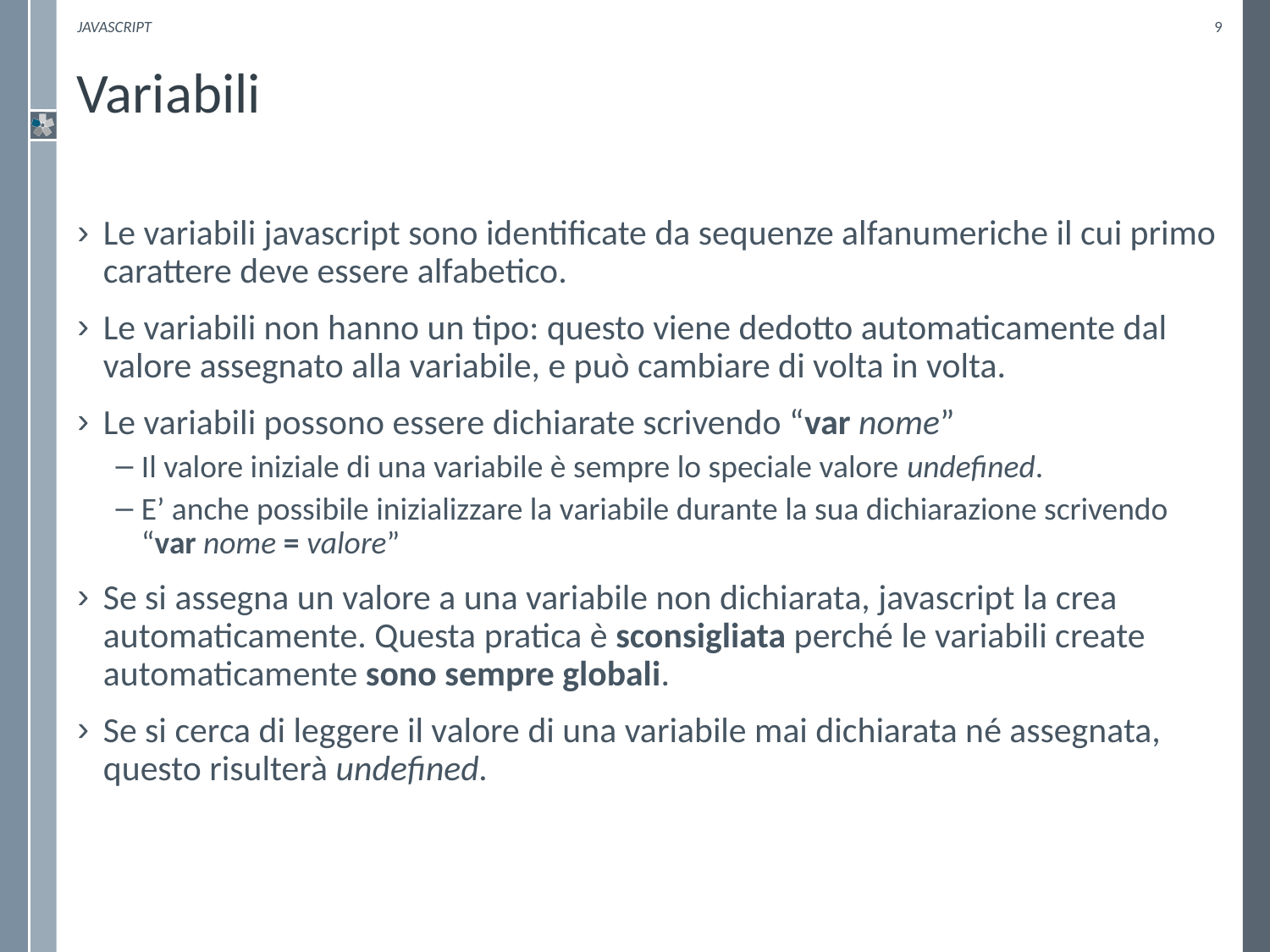

Javascript
9
# Variabili
Le variabili javascript sono identificate da sequenze alfanumeriche il cui primo carattere deve essere alfabetico.
Le variabili non hanno un tipo: questo viene dedotto automaticamente dal valore assegnato alla variabile, e può cambiare di volta in volta.
Le variabili possono essere dichiarate scrivendo “var nome”
Il valore iniziale di una variabile è sempre lo speciale valore undefined.
E’ anche possibile inizializzare la variabile durante la sua dichiarazione scrivendo “var nome = valore”
Se si assegna un valore a una variabile non dichiarata, javascript la crea automaticamente. Questa pratica è sconsigliata perché le variabili create automaticamente sono sempre globali.
Se si cerca di leggere il valore di una variabile mai dichiarata né assegnata, questo risulterà undefined.